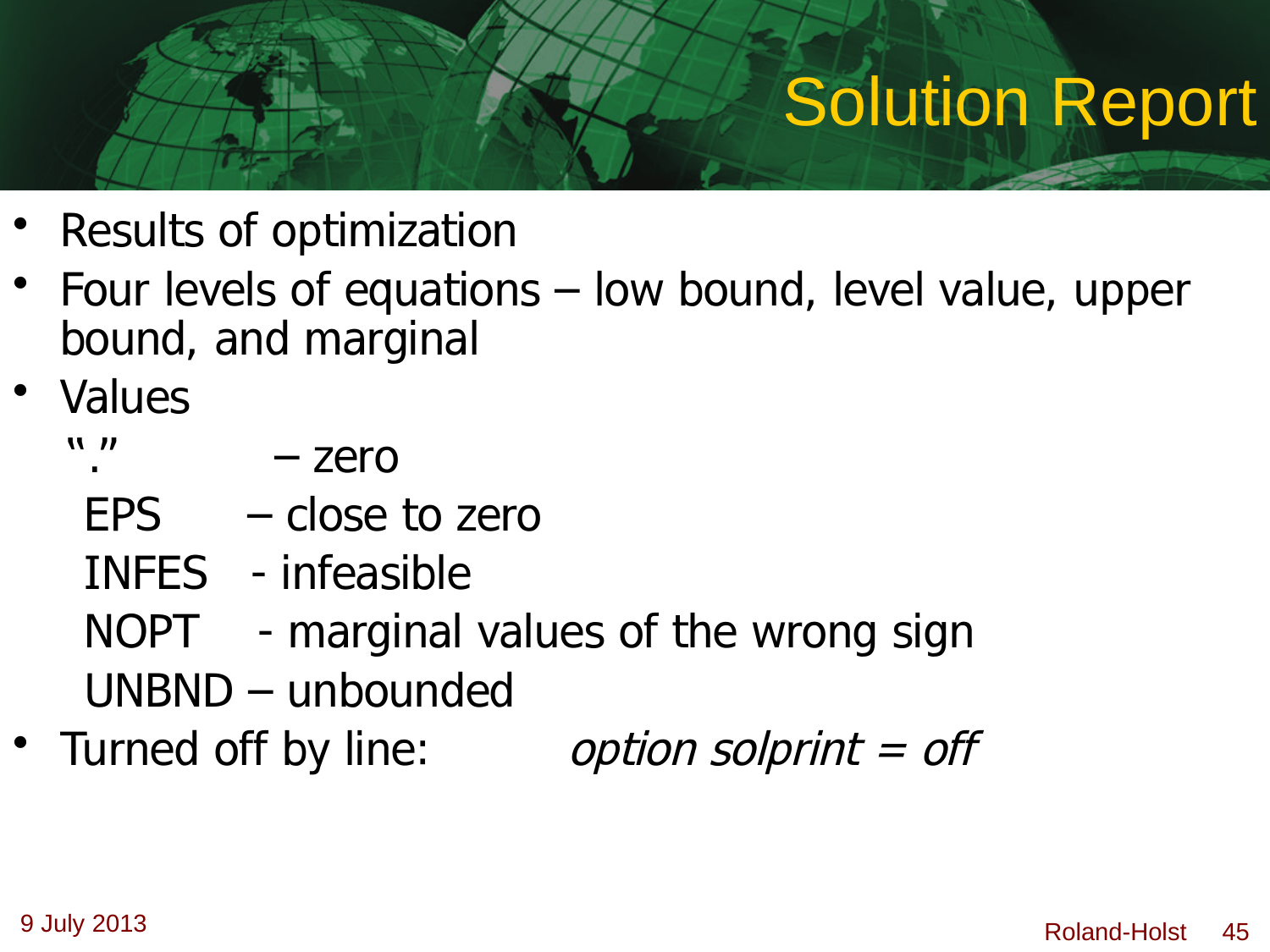

# Solution Report
Results of optimization
Four levels of equations – low bound, level value, upper bound, and marginal
Values
    “.”           – zero
     EPS      – close to zero
     INFES   - infeasible
     NOPT    - marginal values of the wrong sign
     UNBND – unbounded
Turned off by line: 	option solprint = off